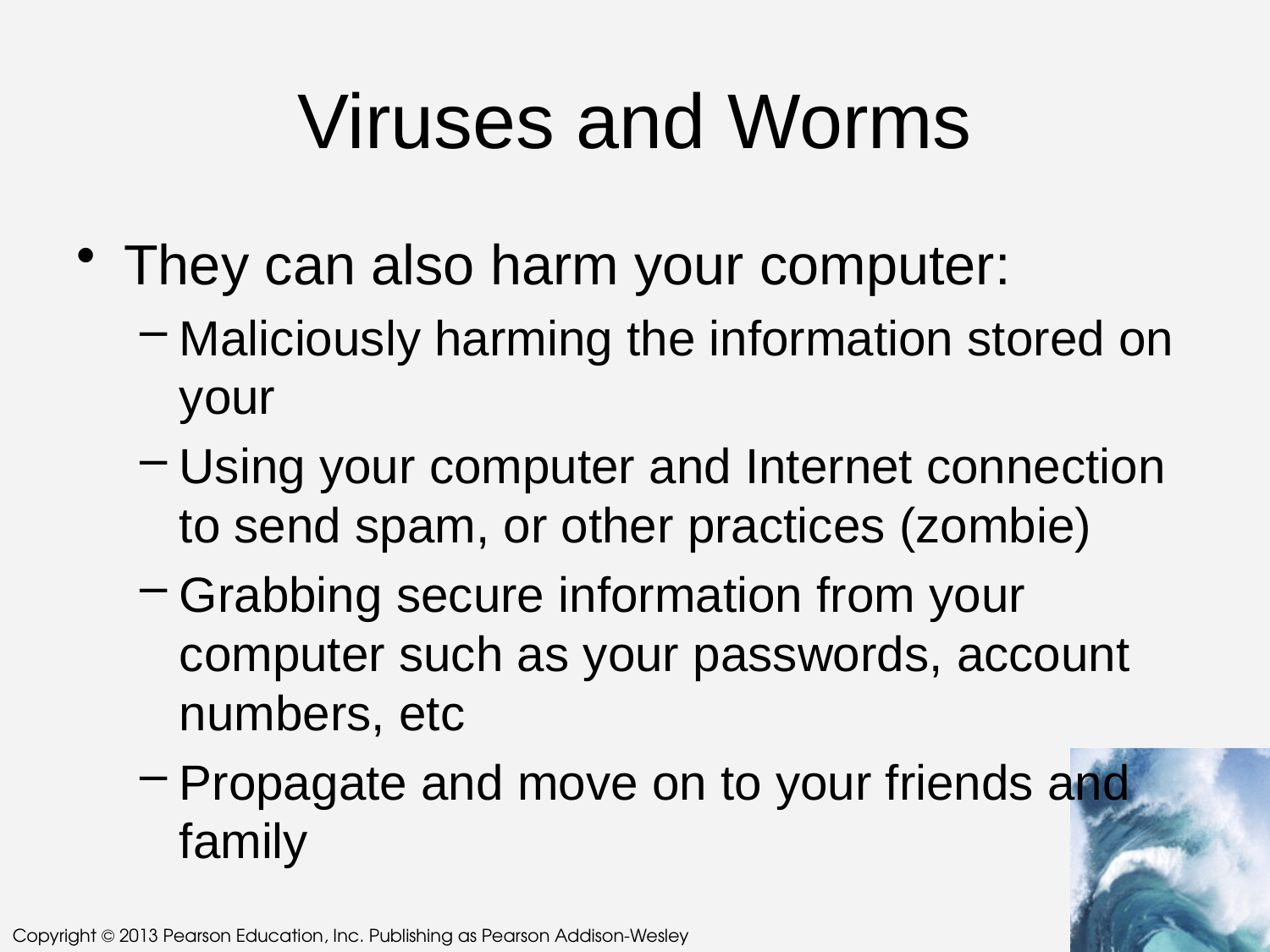

# Viruses and Worms
They can also harm your computer:
Maliciously harming the information stored on your
Using your computer and Internet connection to send spam, or other practices (zombie)
Grabbing secure information from your computer such as your passwords, account numbers, etc
Propagate and move on to your friends and family